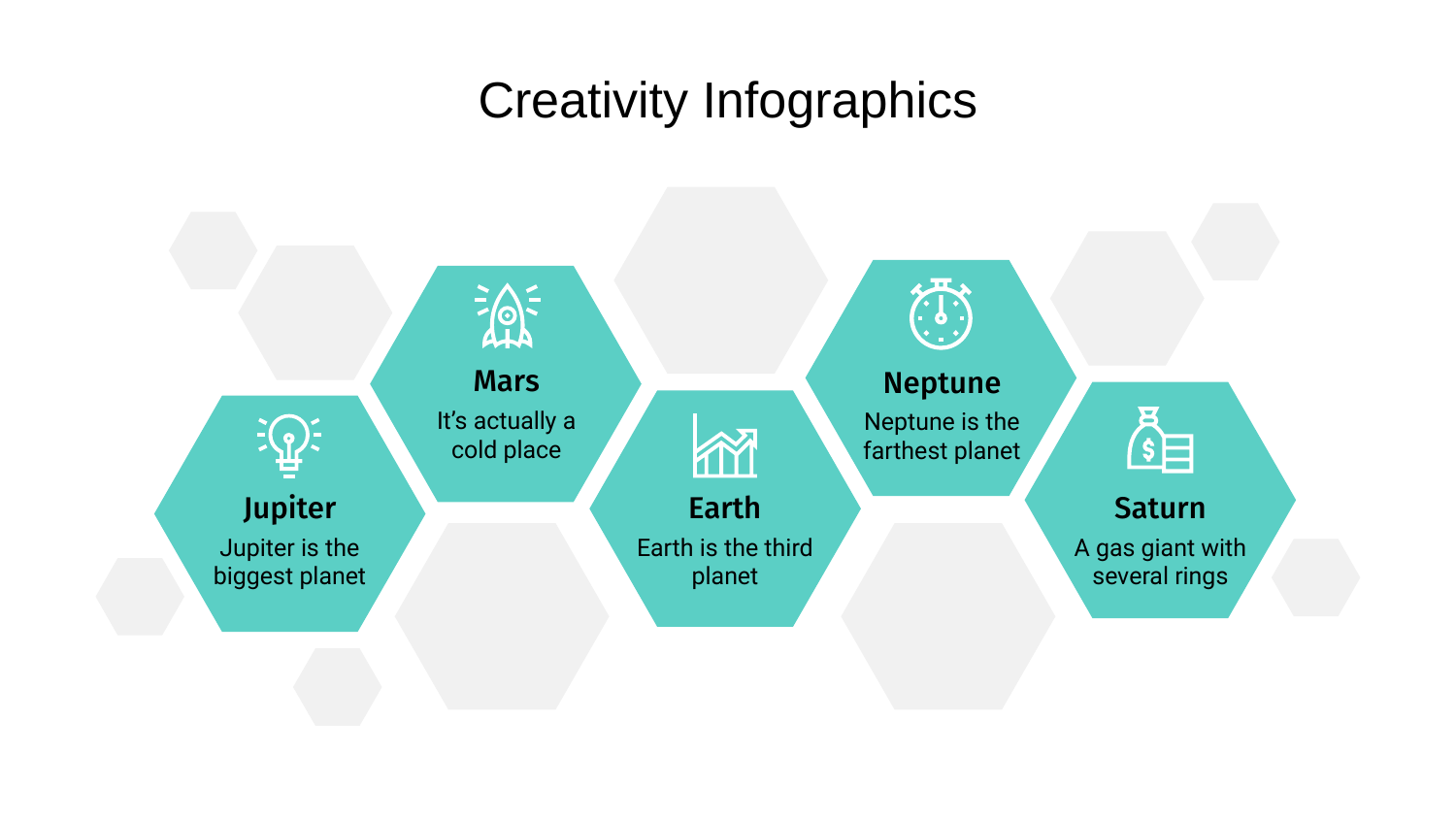

Creativity Infographics

Mars
Neptune

It’s actually a
cold place

Neptune is the farthest planet

Jupiter
Earth
Saturn
Jupiter is the
biggest planet
Earth is the third planet
A gas giant with several rings